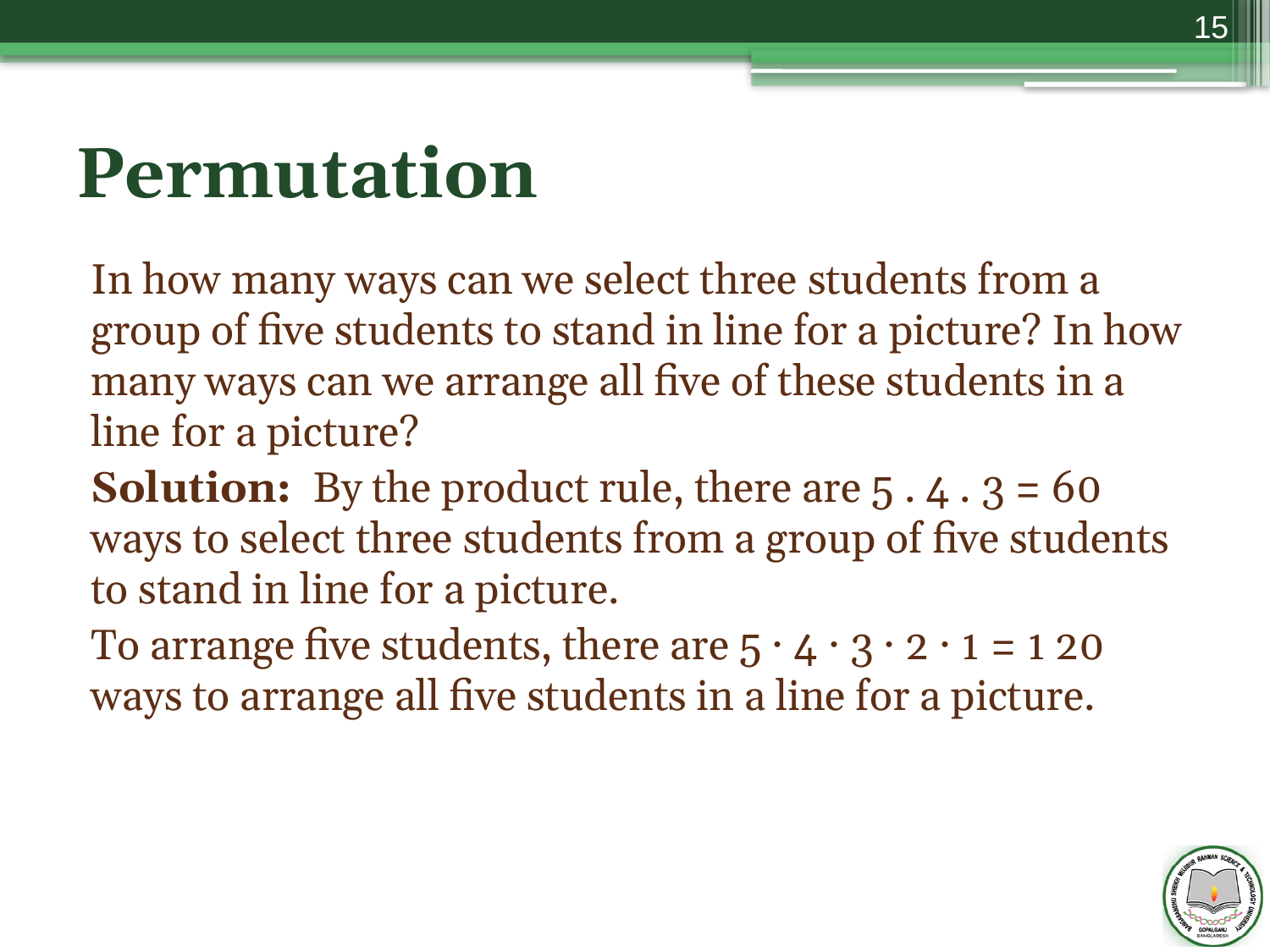

15
# Permutation
In how many ways can we select three students from a group of five students to stand in line for a picture? In how many ways can we arrange all five of these students in a line for a picture?
Solution:  By the product rule, there are 5 . 4 . 3 = 60 ways to select three students from a group of five students to stand in line for a picture.
To arrange five students, there are 5 · 4 · 3 · 2 · 1 = 1 20 ways to arrange all five students in a line for a picture.